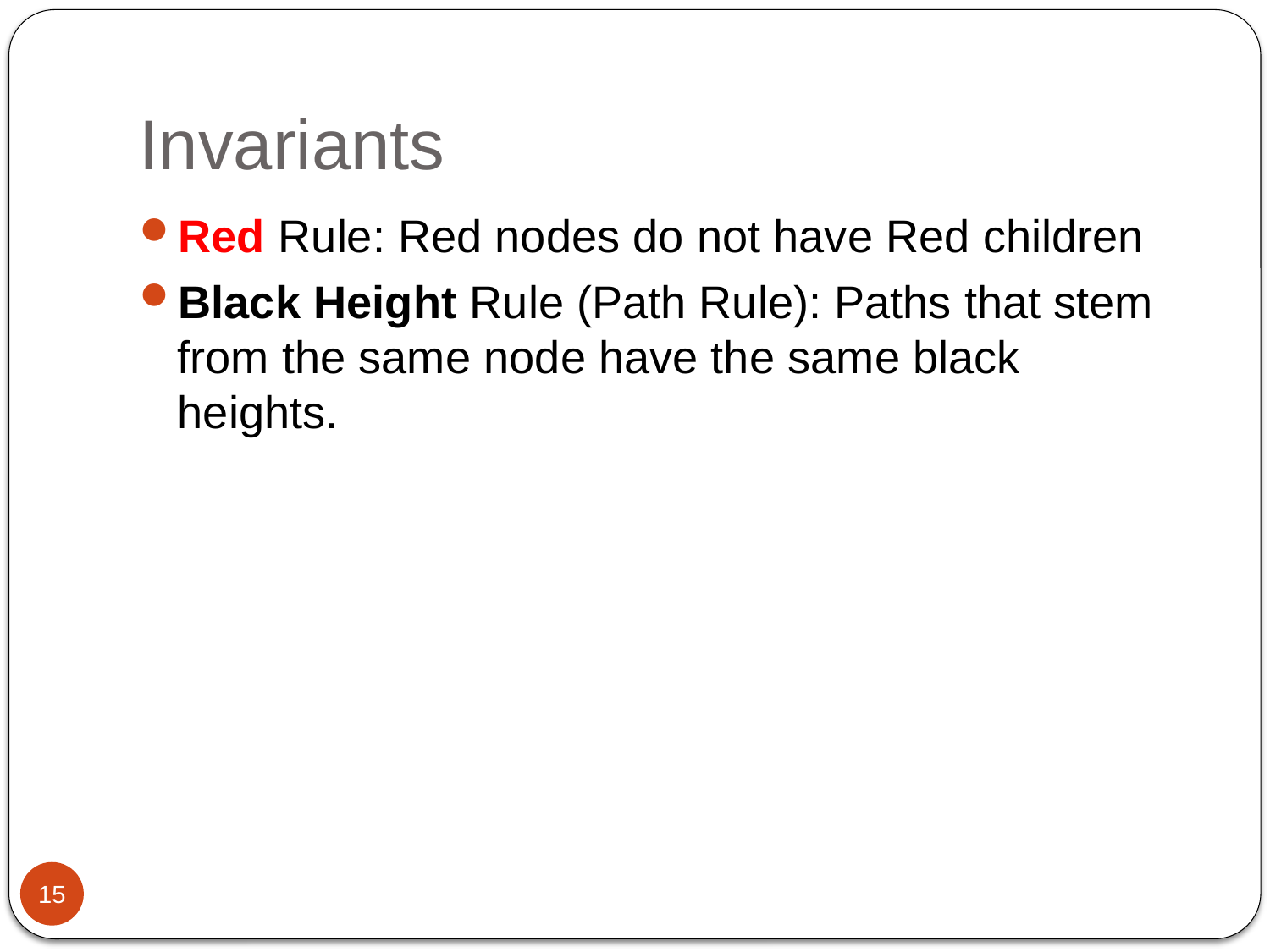

# Invariants
Red Rule: Red nodes do not have Red children
Black Height Rule (Path Rule): Paths that stem from the same node have the same black heights.
15